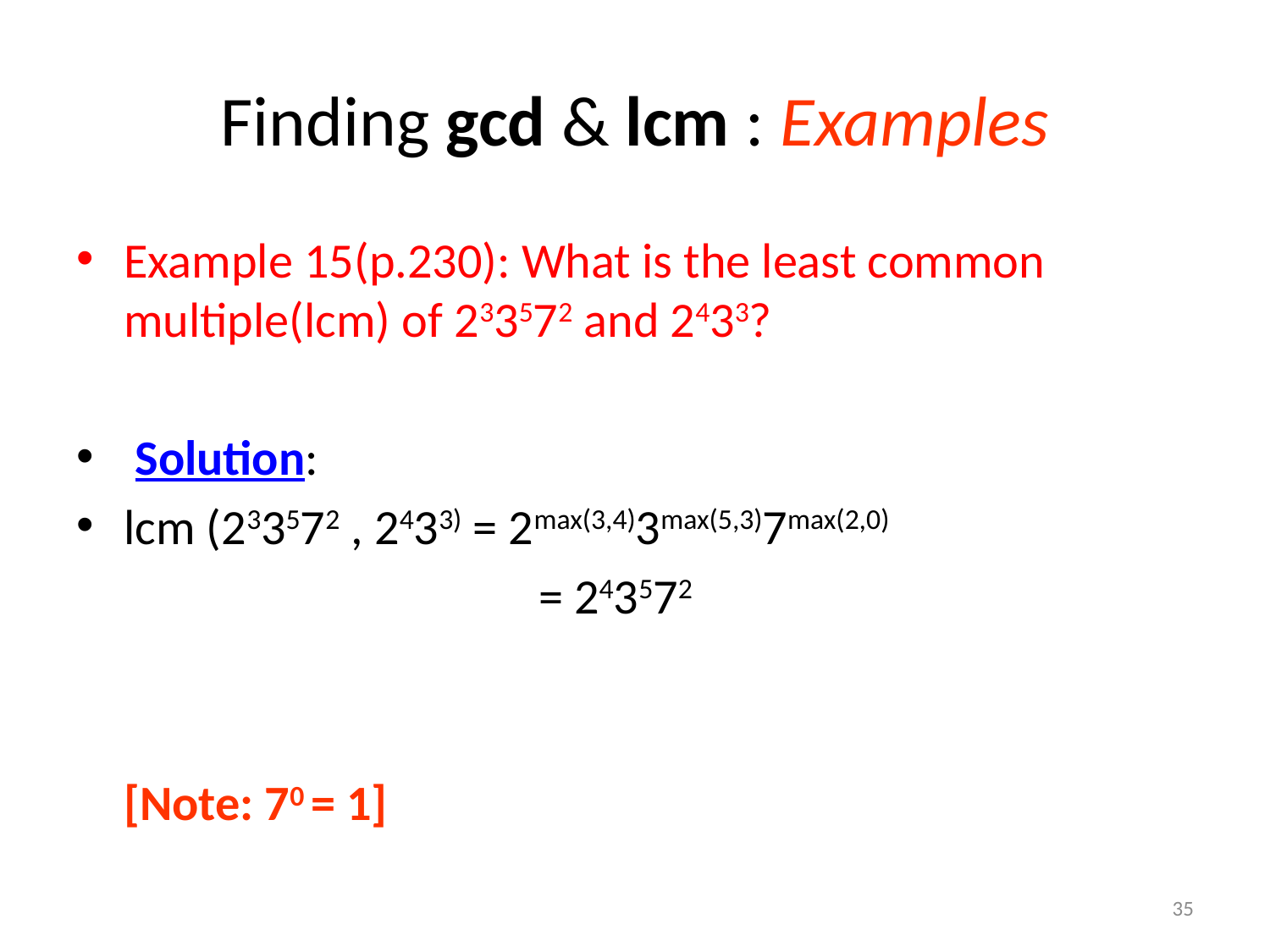

# Finding gcd & lcm : Examples
Example 15(p.230): What is the least common multiple(lcm) of 233572 and 2433?

 Solution:
lcm (233572 , 2433) = 2max(3,4)3max(5,3)7max(2,0)
				   = 243572

	[Note: 70 = 1]

35